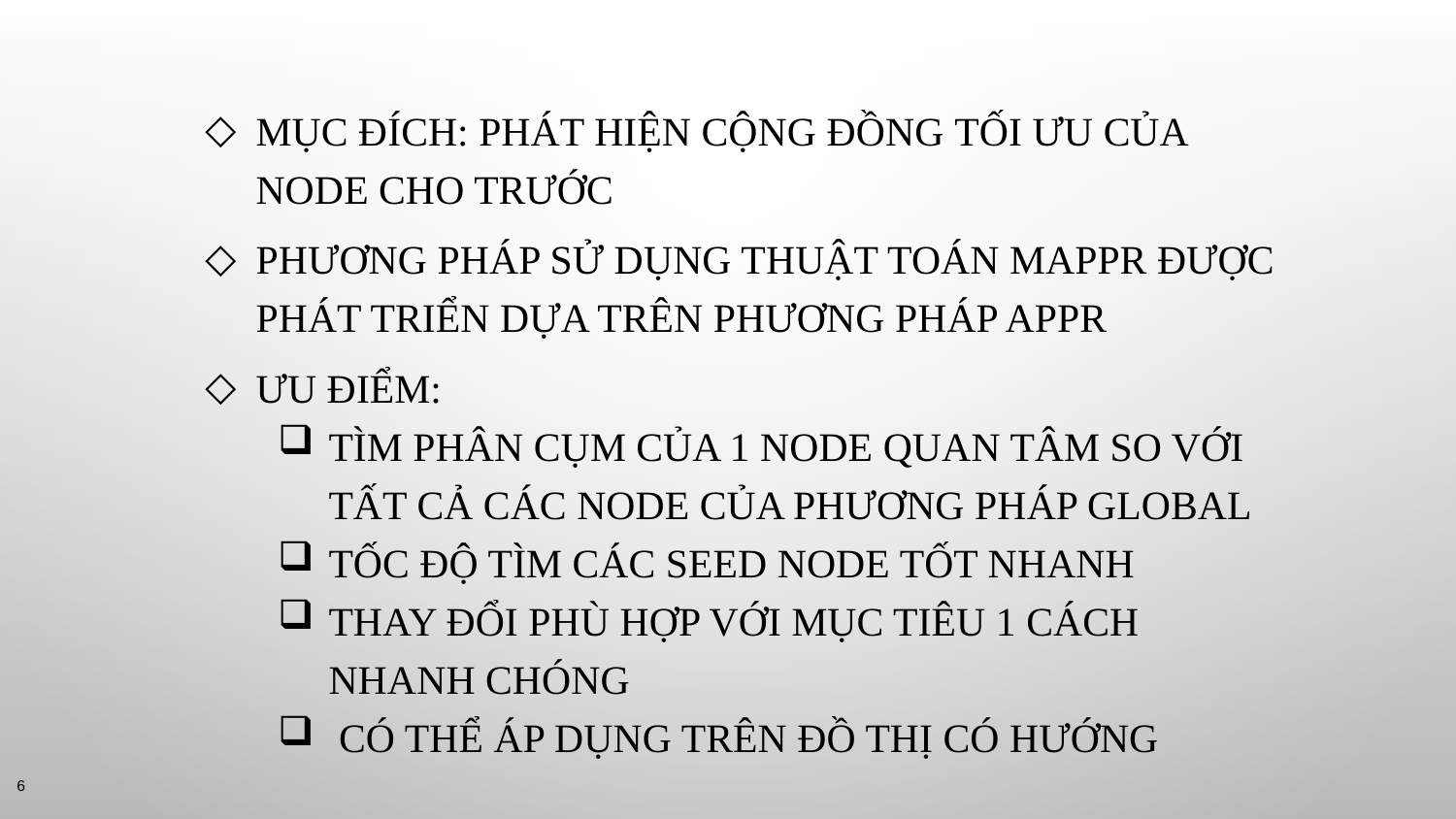

Mục đích: phát hiện cộng đồng tối ưu của node cho trước
Phương pháp sử dụng thuật toán MAPPR được phát triển dựa trên phương pháp APPR
Ưu điểm:
Tìm phân cụm của 1 node quan tâm so với tất cả các node của phương pháp global
Tốc độ tìm các seed node tốt nhanh
Thay đổi phù hợp với mục tiêu 1 cách nhanh chóng
 Có thể áp dụng trên đồ thị có hướng

6